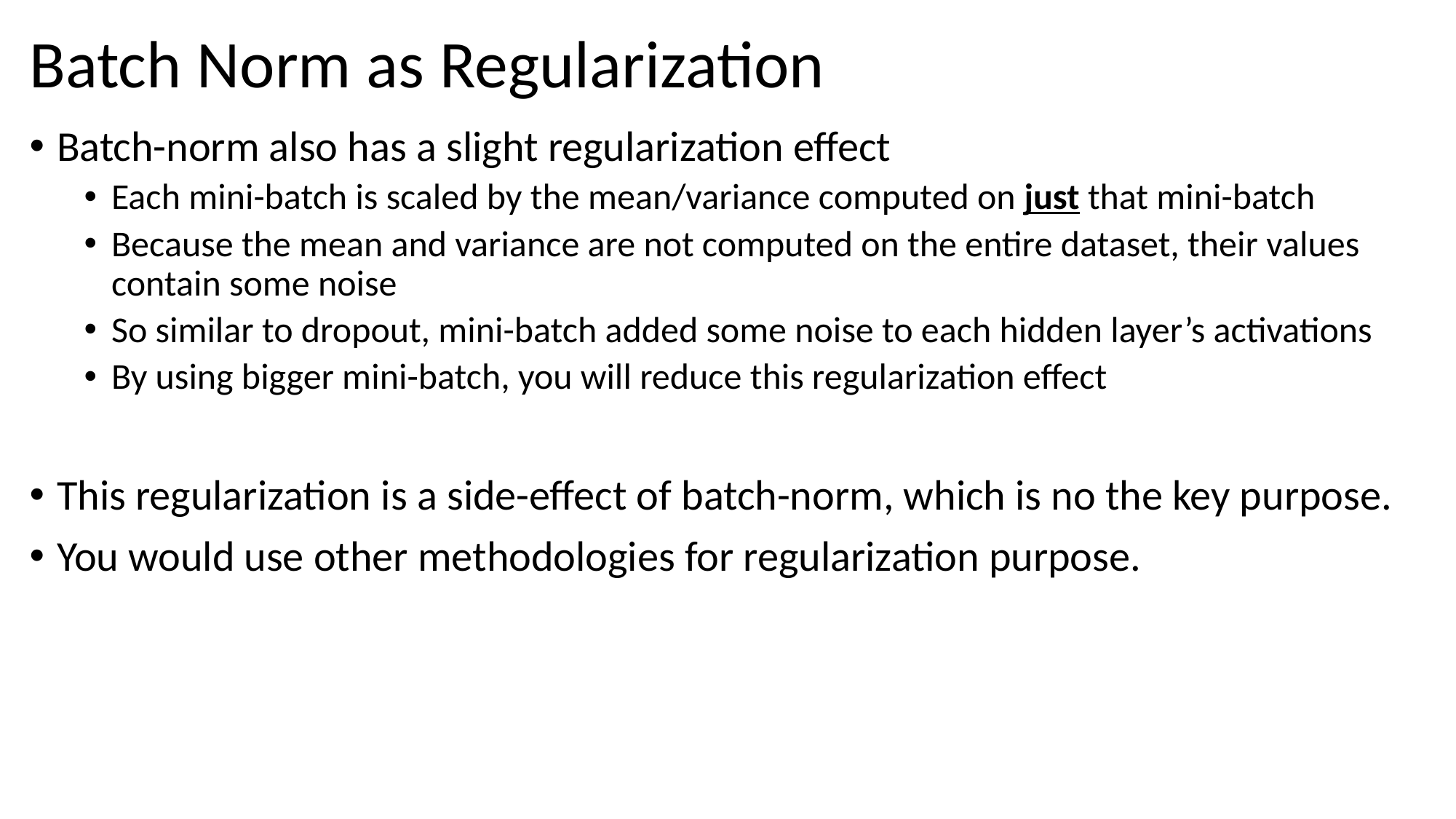

# Batch Norm as Regularization
Batch-norm also has a slight regularization effect
Each mini-batch is scaled by the mean/variance computed on just that mini-batch
Because the mean and variance are not computed on the entire dataset, their values contain some noise
So similar to dropout, mini-batch added some noise to each hidden layer’s activations
By using bigger mini-batch, you will reduce this regularization effect

This regularization is a side-effect of batch-norm, which is no the key purpose.
You would use other methodologies for regularization purpose.